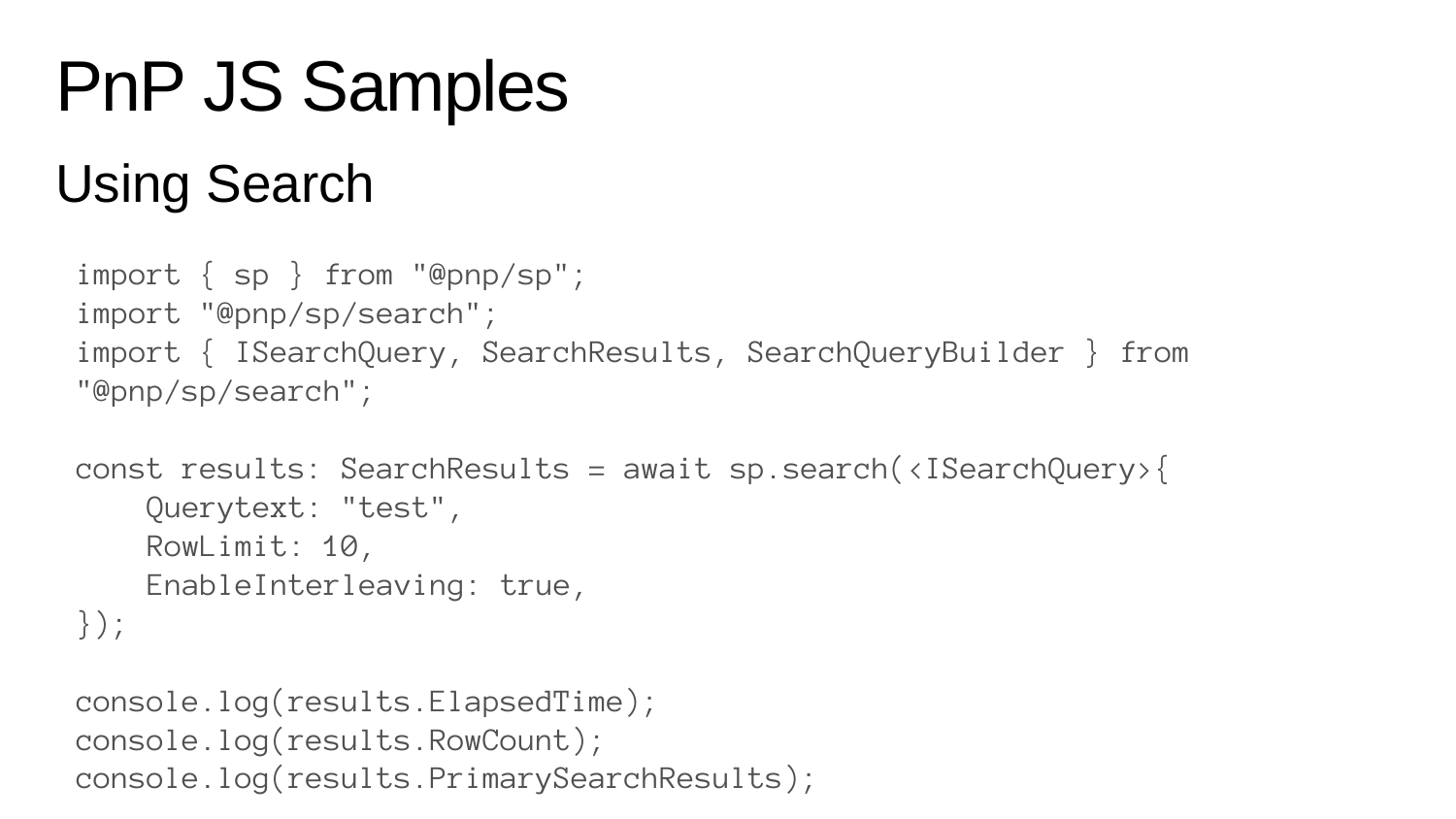

# PnP JS Samples
Using Search
import { sp } from "@pnp/sp";
import "@pnp/sp/search";
import { ISearchQuery, SearchResults, SearchQueryBuilder } from "@pnp/sp/search";
const results: SearchResults = await sp.search(<ISearchQuery>{
    Querytext: "test",
    RowLimit: 10,
    EnableInterleaving: true,
});

console.log(results.ElapsedTime);
console.log(results.RowCount);
console.log(results.PrimarySearchResults);